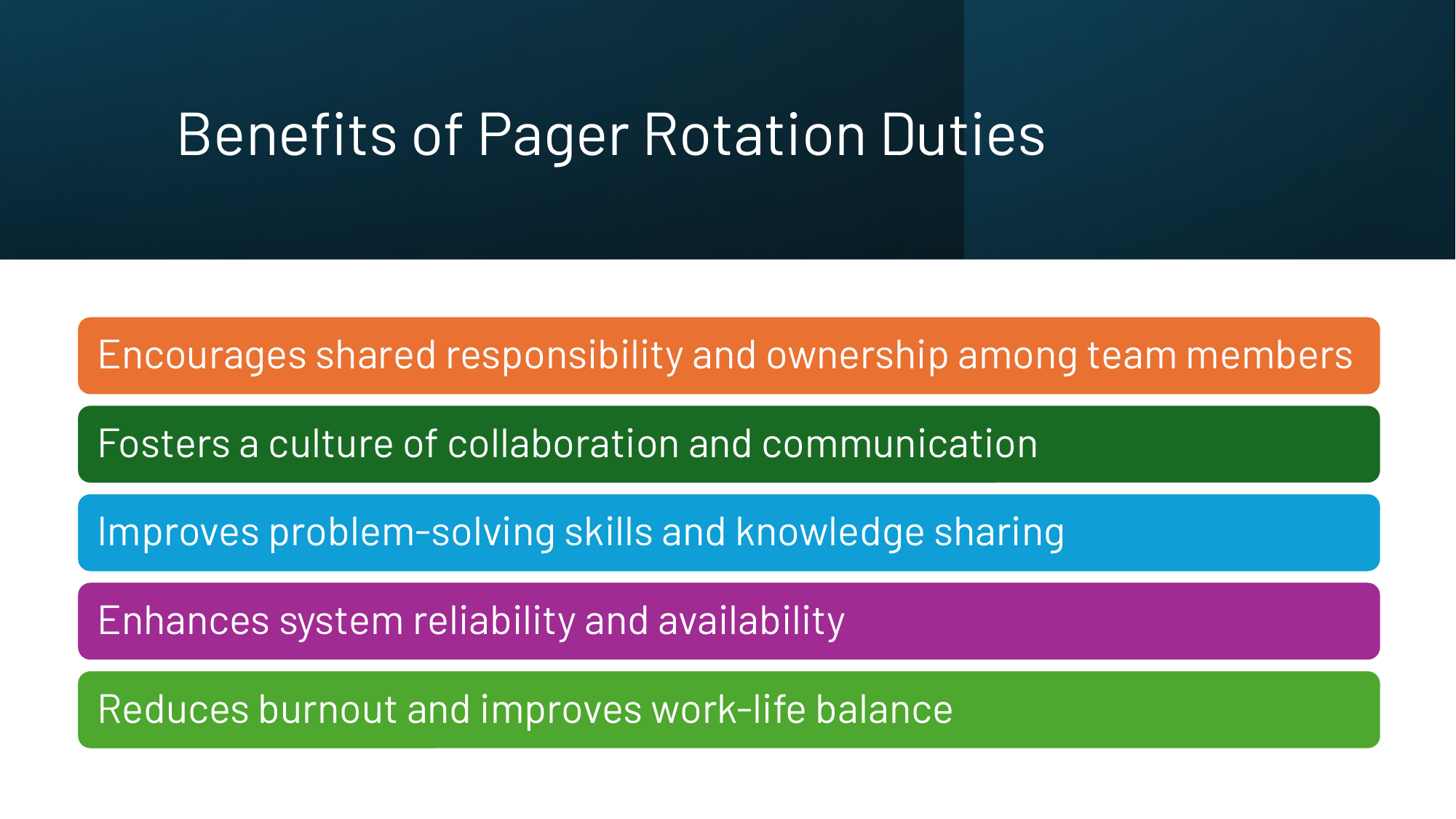

# Benefits of Pager Rotation Duties
Encourages shared responsibility and ownership among team members
Fosters a culture of collaboration and communication
Improves problem-solving skills and knowledge sharing
Enhances system reliability and availability
Reduces burnout and improves work-life balance